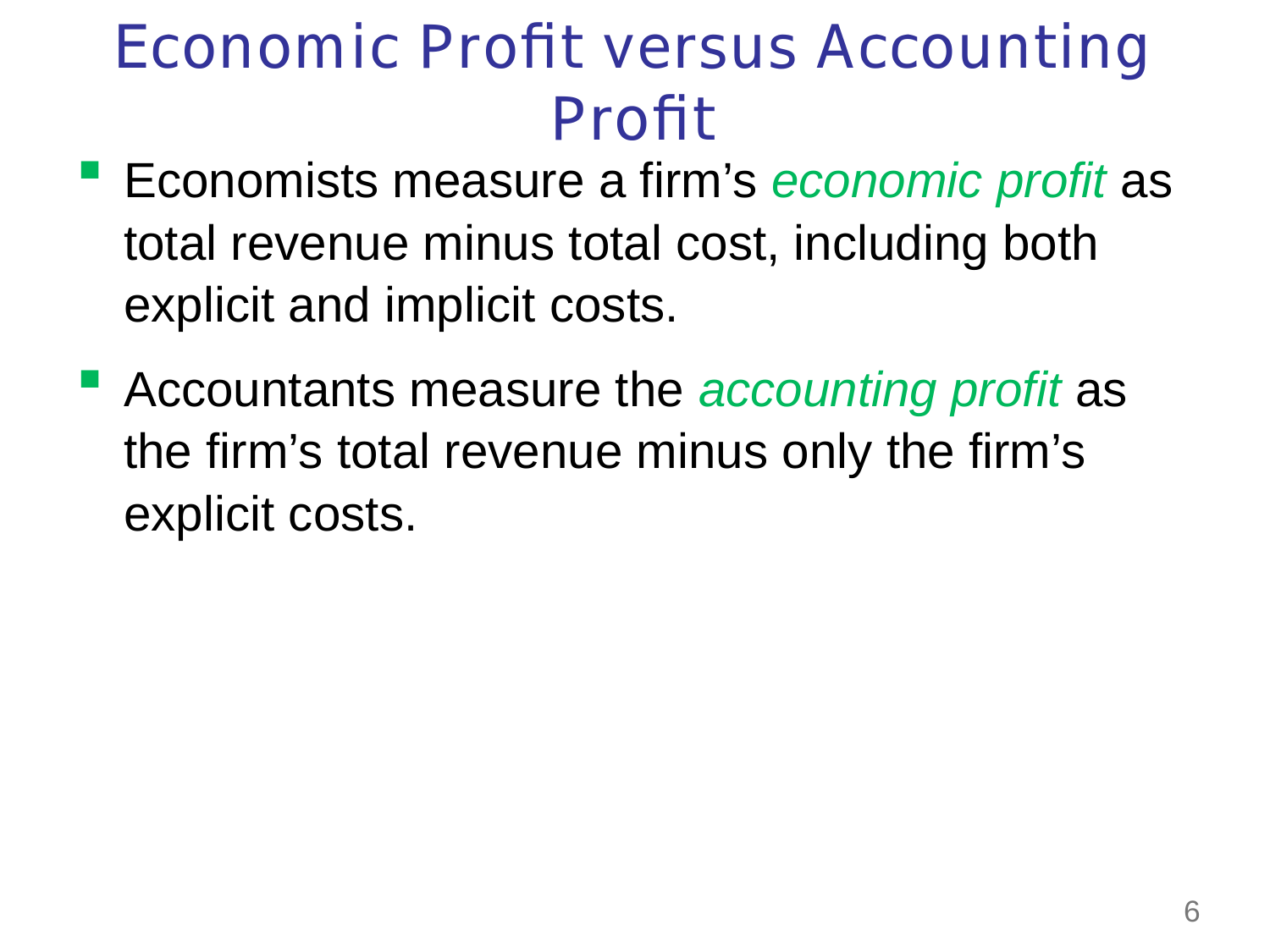

# Economic Profit versus Accounting Profit
Economists measure a firm’s economic profit as total revenue minus total cost, including both explicit and implicit costs.
Accountants measure the accounting profit as the firm’s total revenue minus only the firm’s explicit costs.